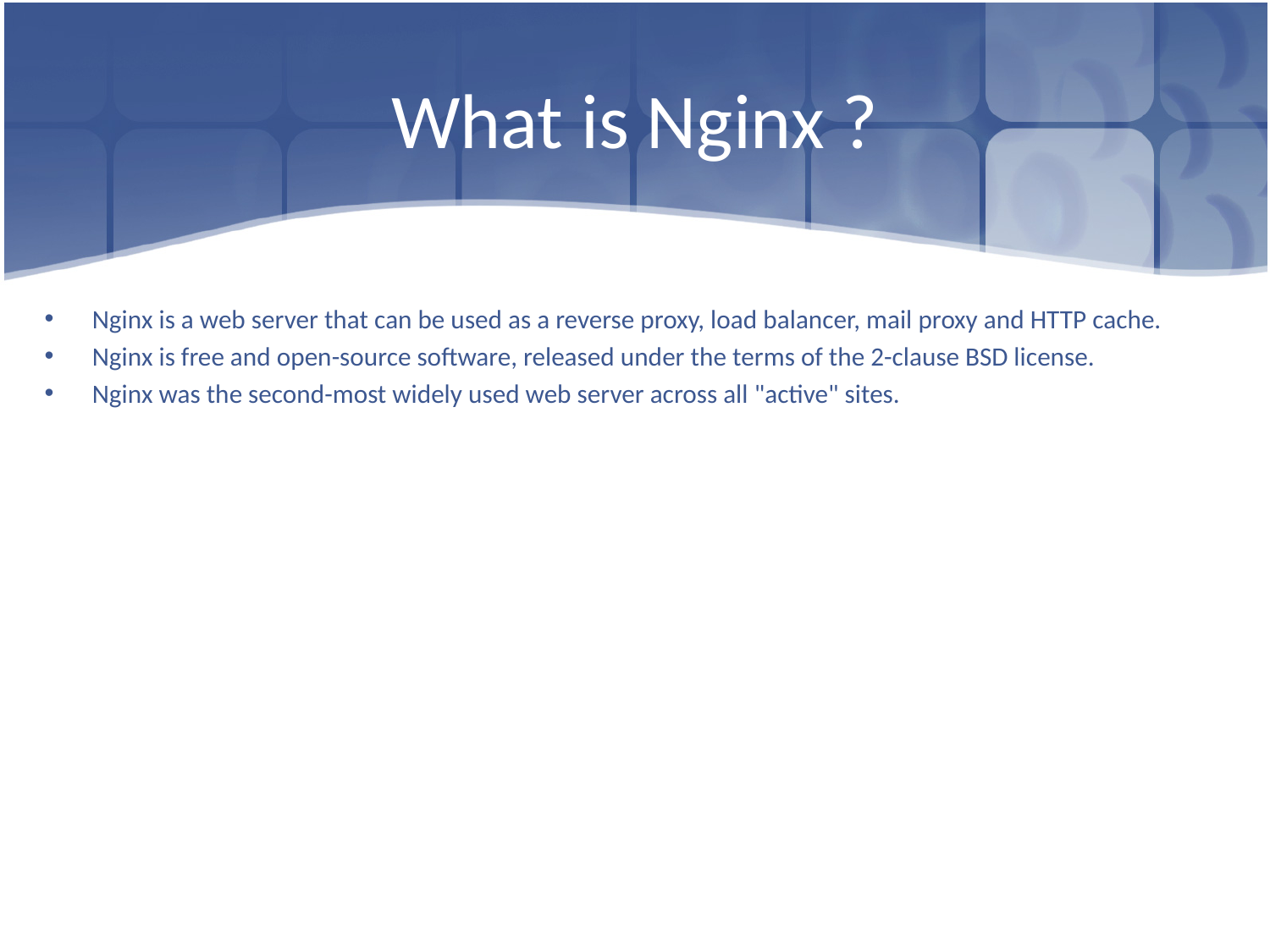

# What is Nginx ?
Nginx is a web server that can be used as a reverse proxy, load balancer, mail proxy and HTTP cache.
Nginx is free and open-source software, released under the terms of the 2-clause BSD license.
Nginx was the second-most widely used web server across all "active" sites.